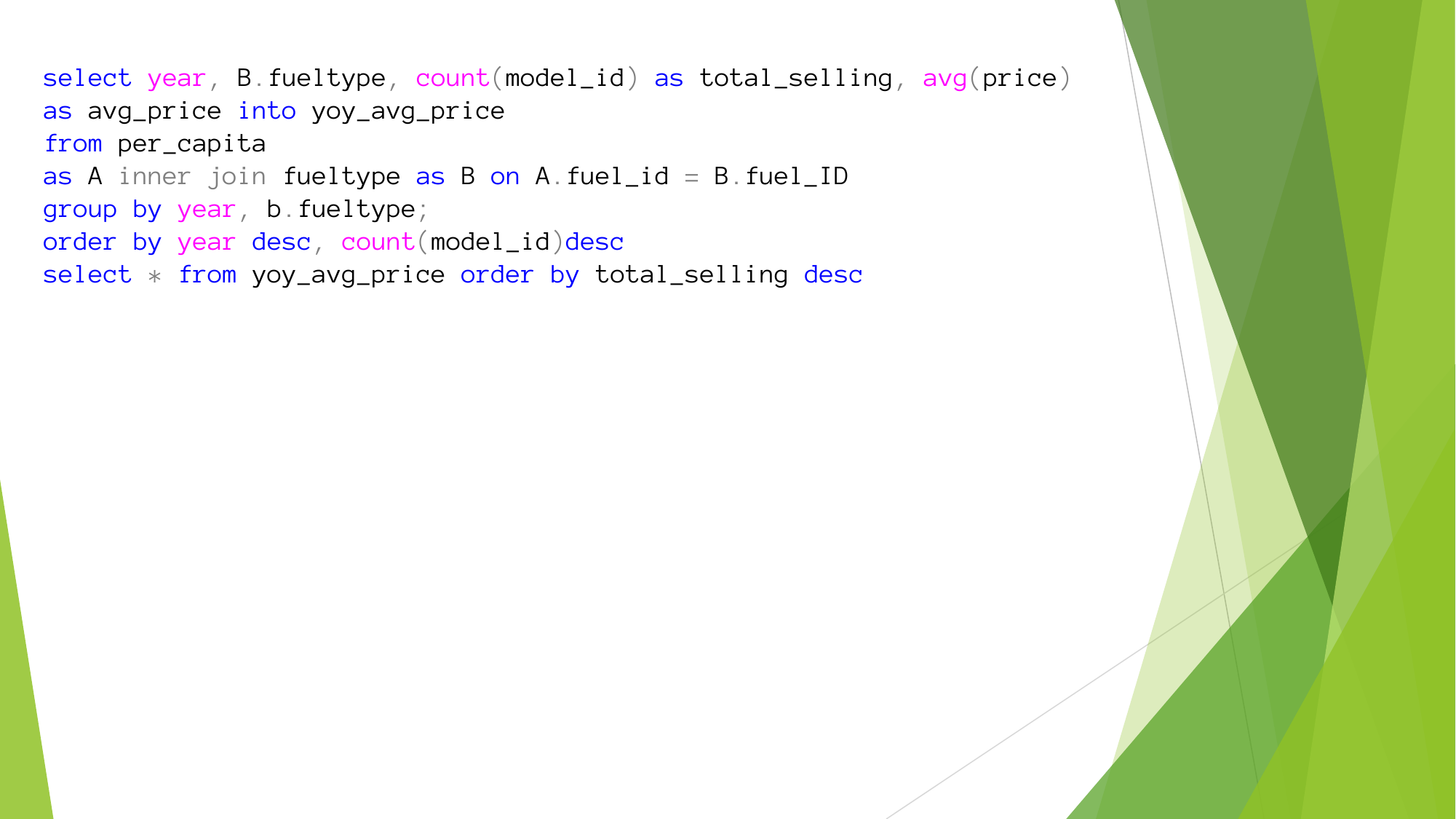

select year, B.fueltype, count(model_id) as total_selling, avg(price) as avg_price into yoy_avg_price
from per_capita
as A inner join fueltype as B on A.fuel_id = B.fuel_ID
group by year, b.fueltype;
order by year desc, count(model_id)desc
select * from yoy_avg_price order by total_selling desc